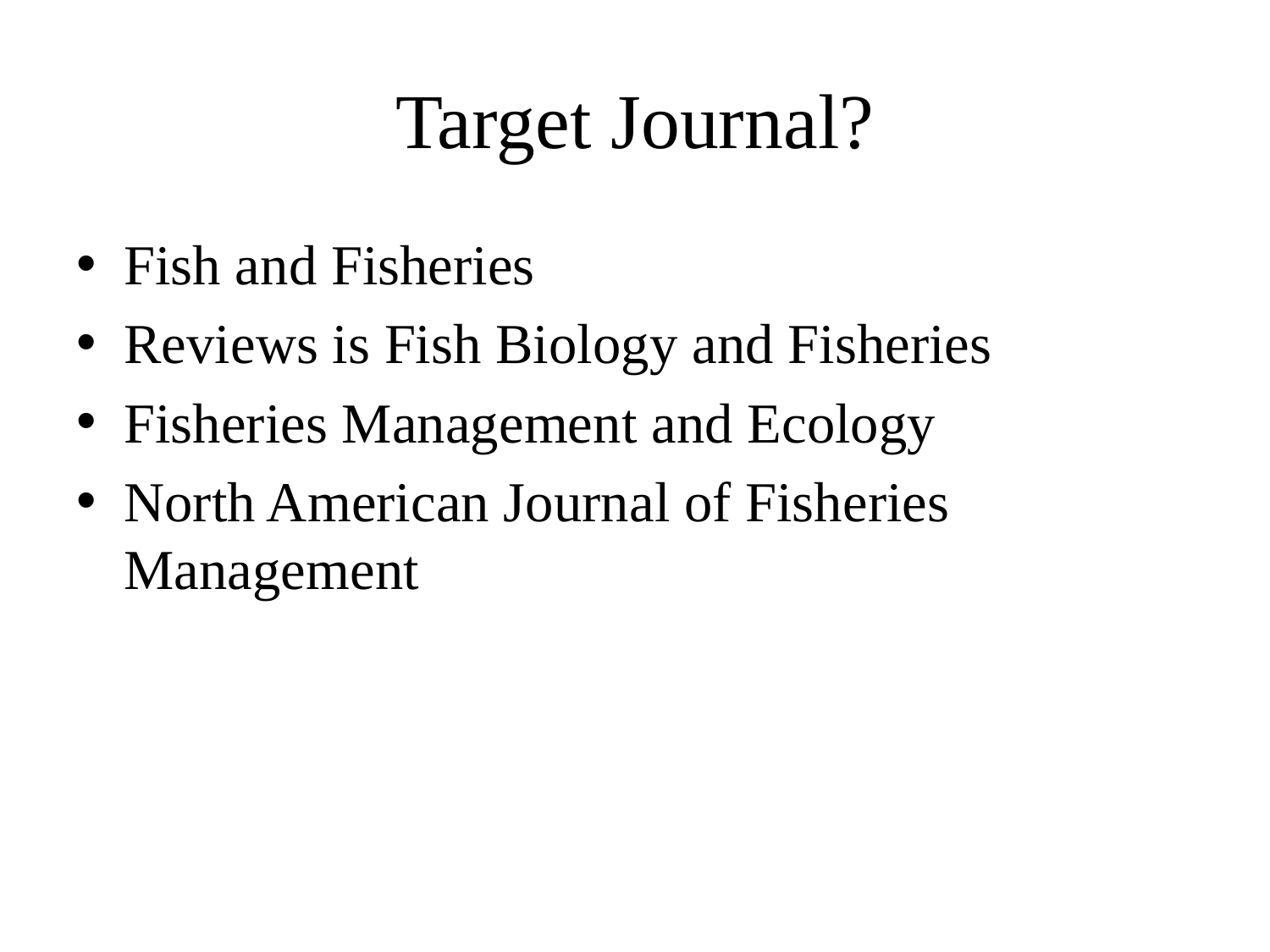

# Target Journal?
Fish and Fisheries
Reviews is Fish Biology and Fisheries
Fisheries Management and Ecology
North American Journal of Fisheries Management